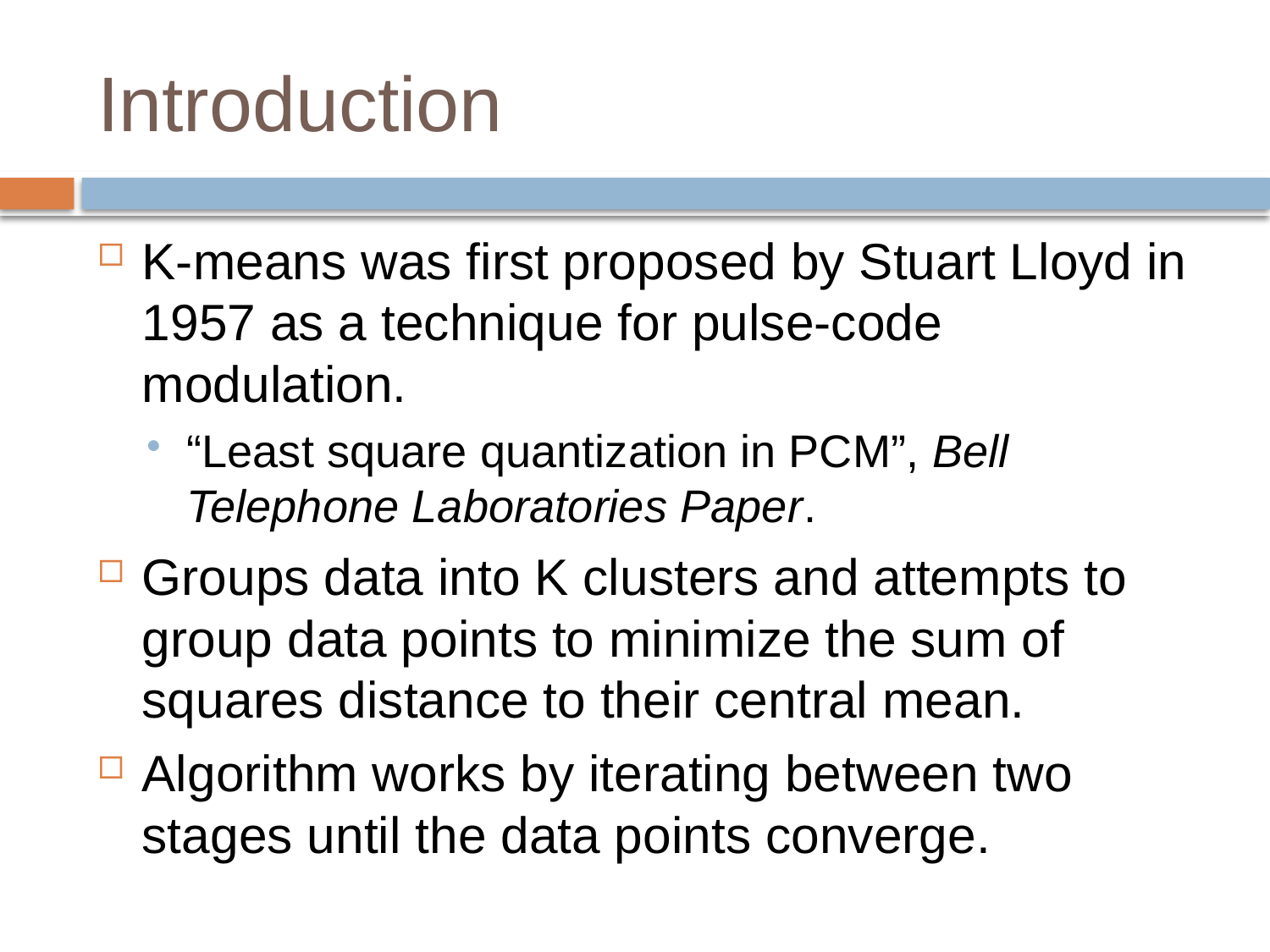

# Introduction
K-means was first proposed by Stuart Lloyd in 1957 as a technique for pulse-code modulation.
“Least square quantization in PCM”, Bell Telephone Laboratories Paper.
Groups data into K clusters and attempts to group data points to minimize the sum of squares distance to their central mean.
Algorithm works by iterating between two stages until the data points converge.